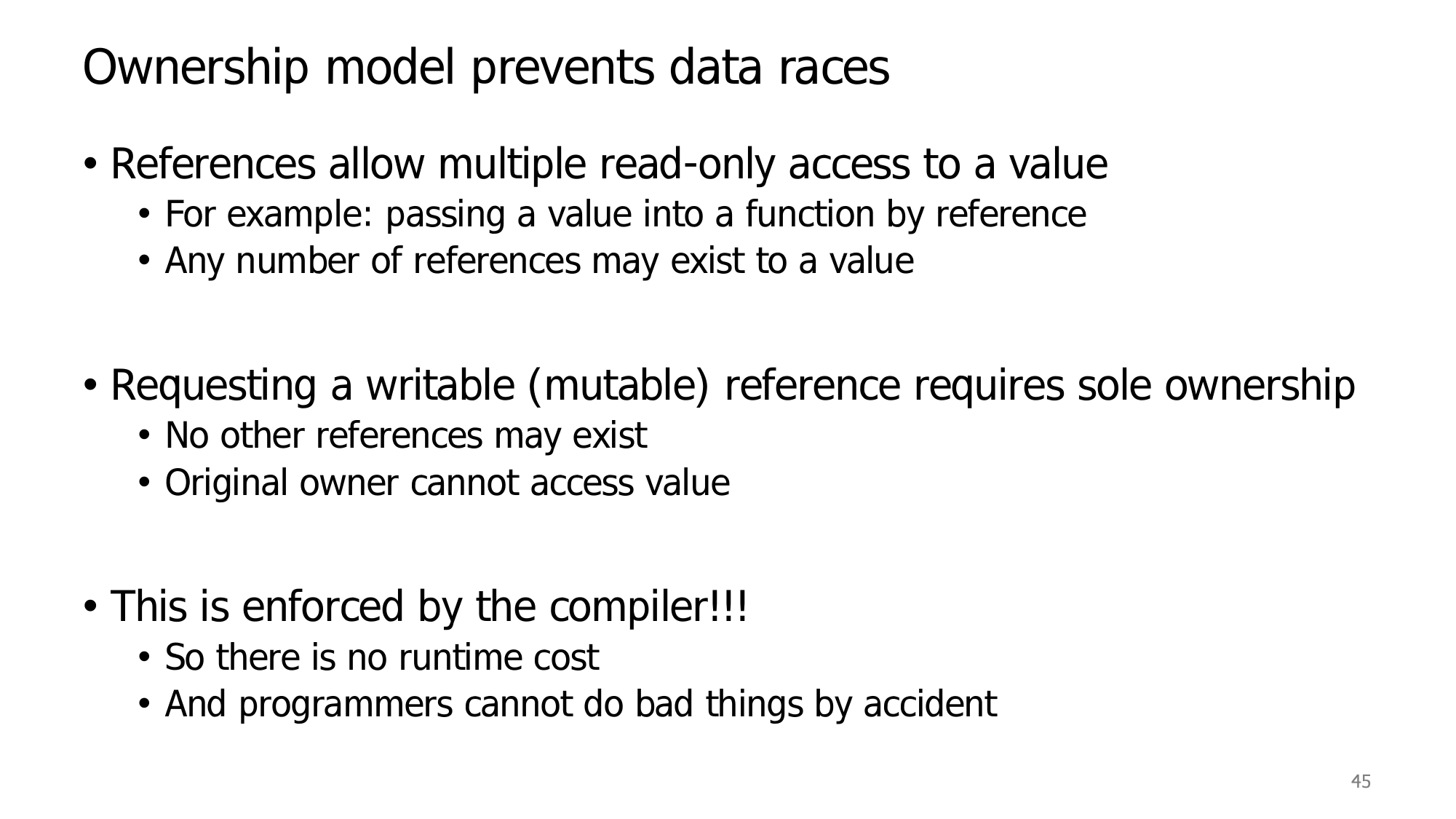

# Ownership model prevents data races
References allow multiple read-only access to a value
For example: passing a value into a function by reference
Any number of references may exist to a value

Requesting a writable (mutable) reference requires sole ownership
No other references may exist
Original owner cannot access value

This is enforced by the compiler!!!
So there is no runtime cost
And programmers cannot do bad things by accident
45